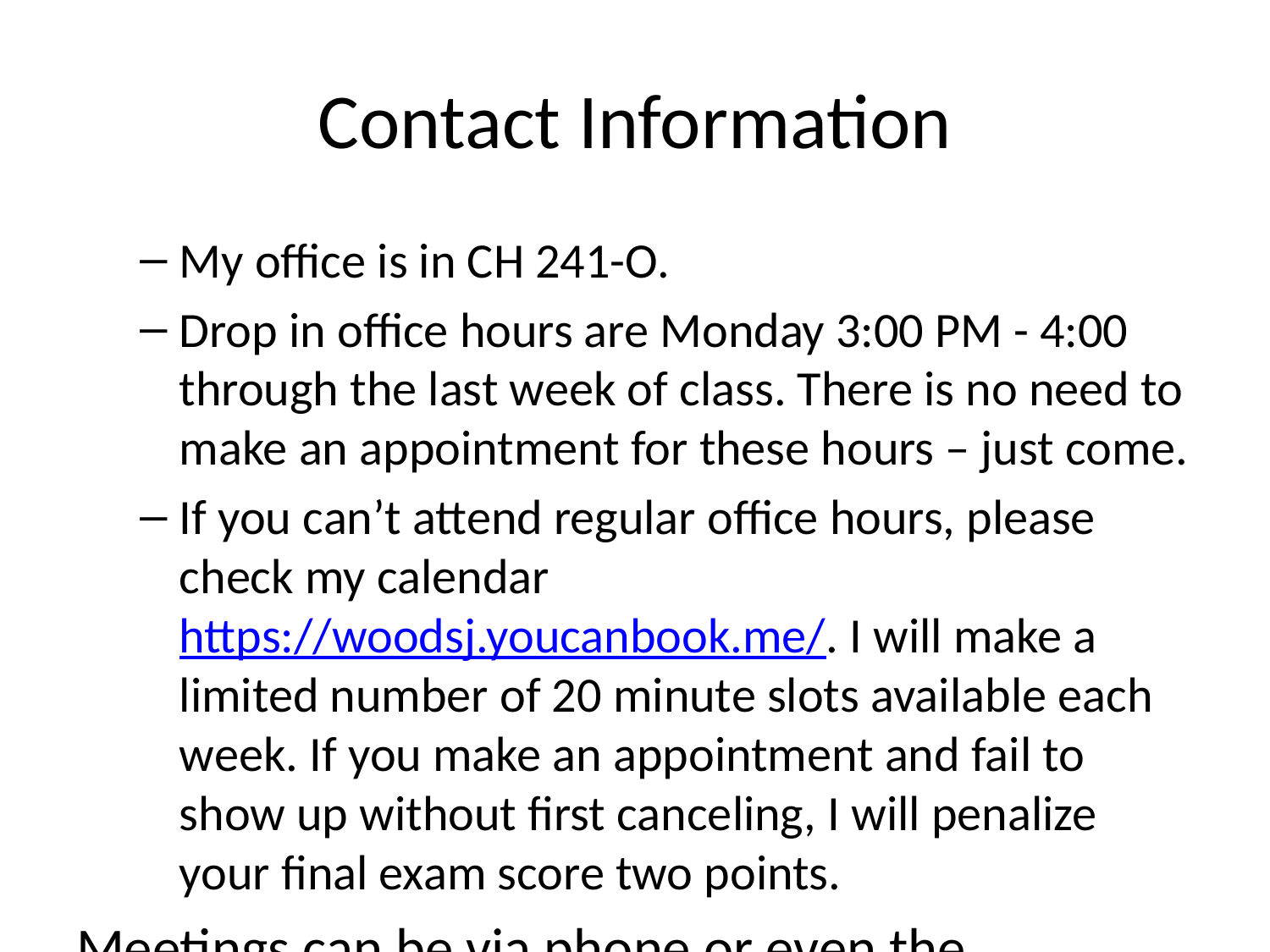

# Contact Information
My office is in CH 241-O.
Drop in office hours are Monday 3:00 PM - 4:00 through the last week of class. There is no need to make an appointment for these hours – just come.
If you can’t attend regular office hours, please check my calendar https://woodsj.youcanbook.me/. I will make a limited number of 20 minute slots available each week. If you make an appointment and fail to show up without first canceling, I will penalize your final exam score two points.
Meetings can be via phone or even the hangout/meet function in your pdx.edu email.
I will also keep Slack up during office hours to answer questions.